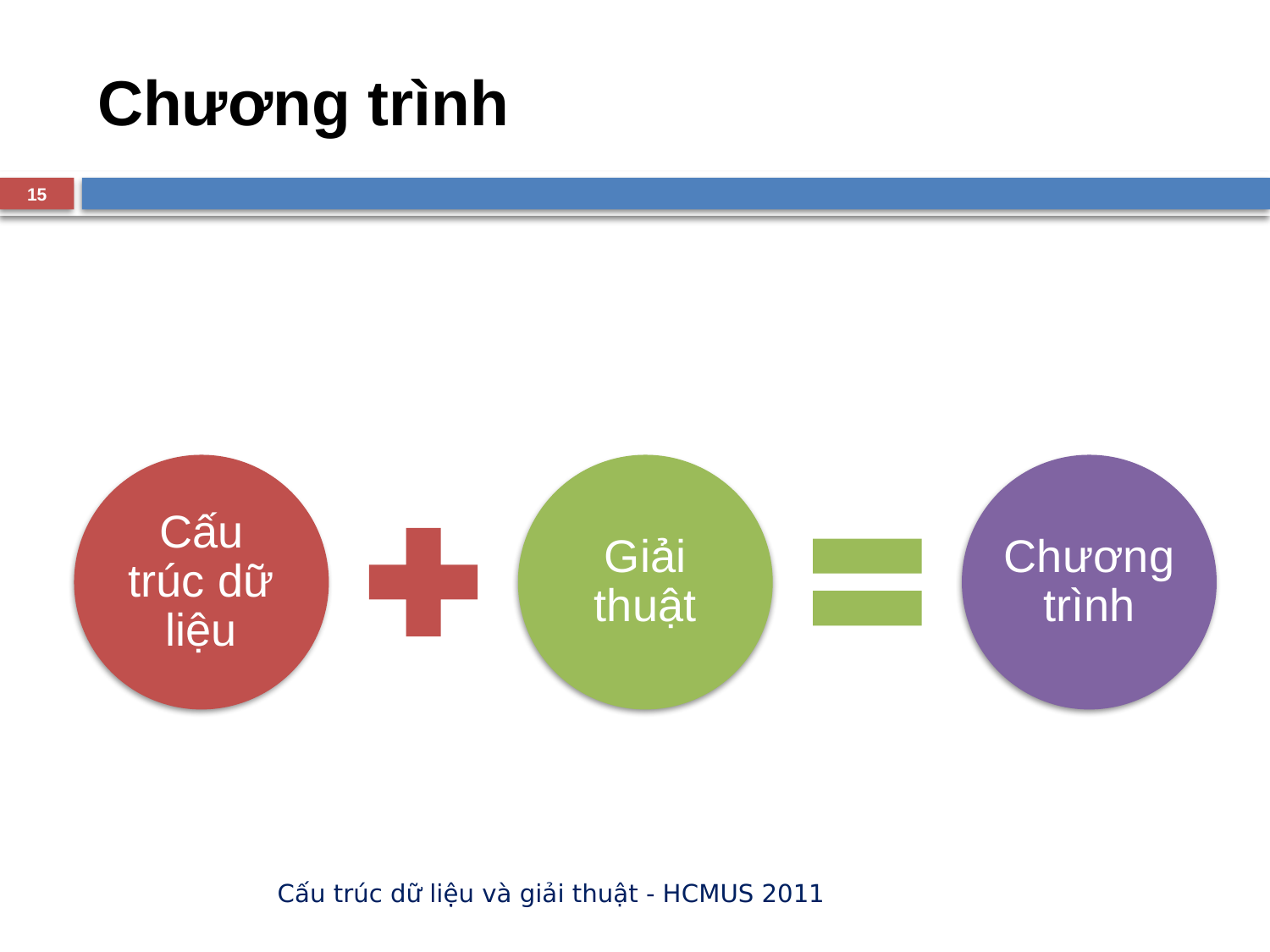

# Chương trình
15

Cấu trúc dữ liệu

Giải thuật

Chương trình

Cấu trúc dữ liệu và giải thuật - HCMUS 2011